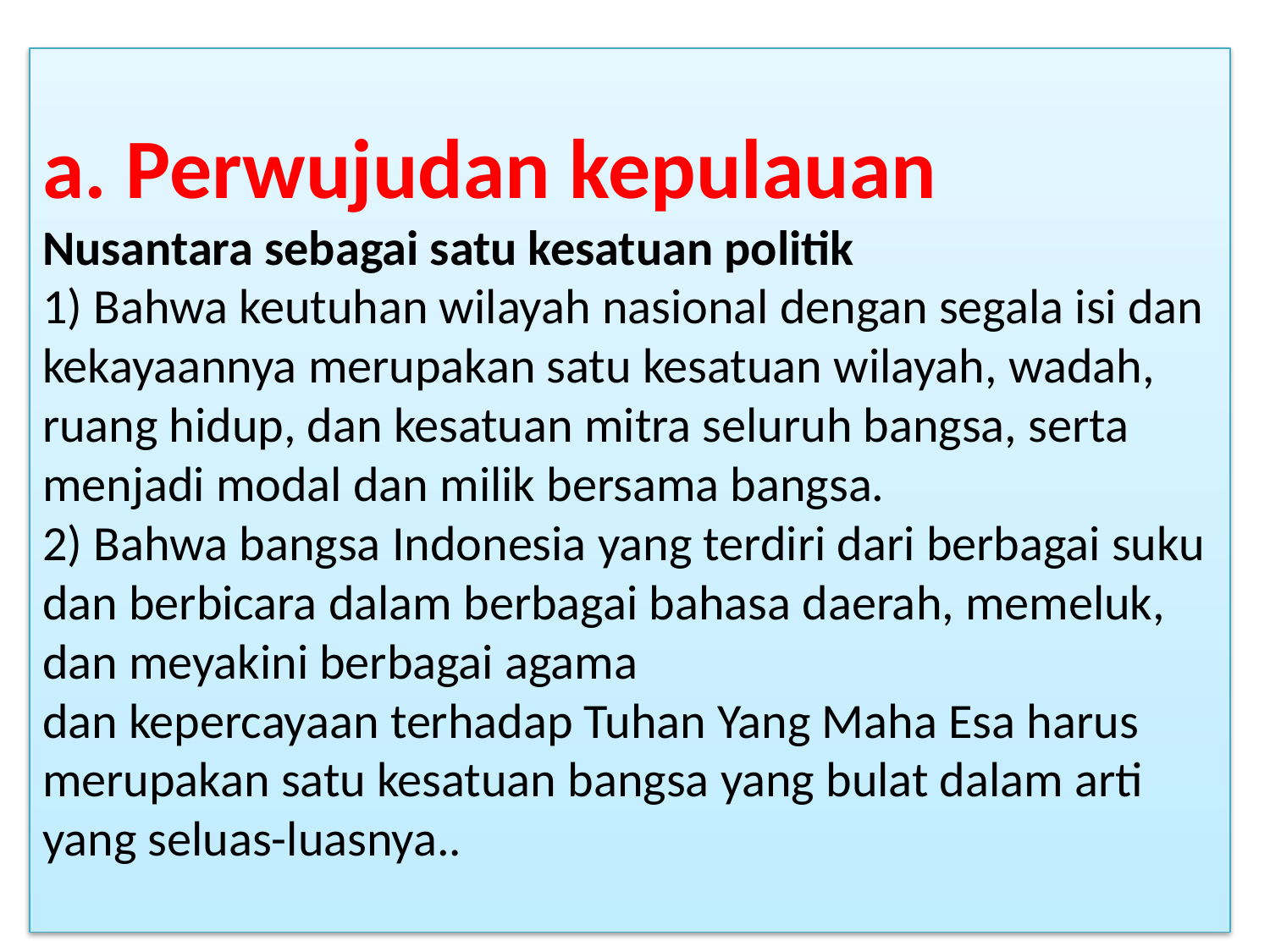

# a. Perwujudan kepulauan Nusantara sebagai satu kesatuan politik 1) Bahwa keutuhan wilayah nasional dengan segala isi dan kekayaannya merupakan satu kesatuan wilayah, wadah, ruang hidup, dan kesatuan mitra seluruh bangsa, serta menjadi modal dan milik bersama bangsa. 2) Bahwa bangsa Indonesia yang terdiri dari berbagai suku dan berbicara dalam berbagai bahasa daerah, memeluk, dan meyakini berbagai agama dan kepercayaan terhadap Tuhan Yang Maha Esa harus merupakan satu kesatuan bangsa yang bulat dalam arti yang seluas-luasnya..